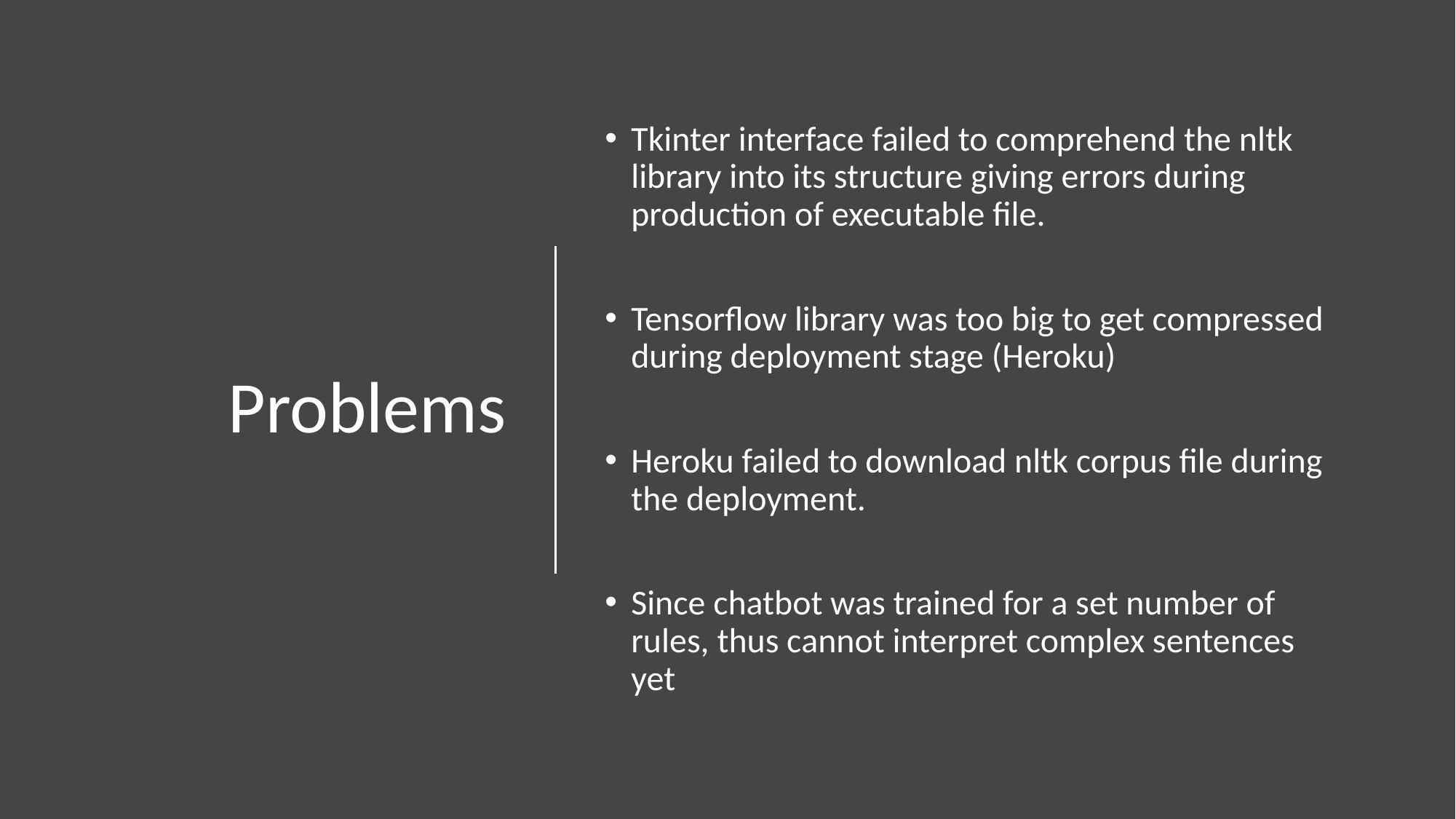

# Problems
Tkinter interface failed to comprehend the nltk library into its structure giving errors during production of executable file.

Tensorflow library was too big to get compressed during deployment stage (Heroku)

Heroku failed to download nltk corpus file during the deployment.

Since chatbot was trained for a set number of rules, thus cannot interpret complex sentences yet